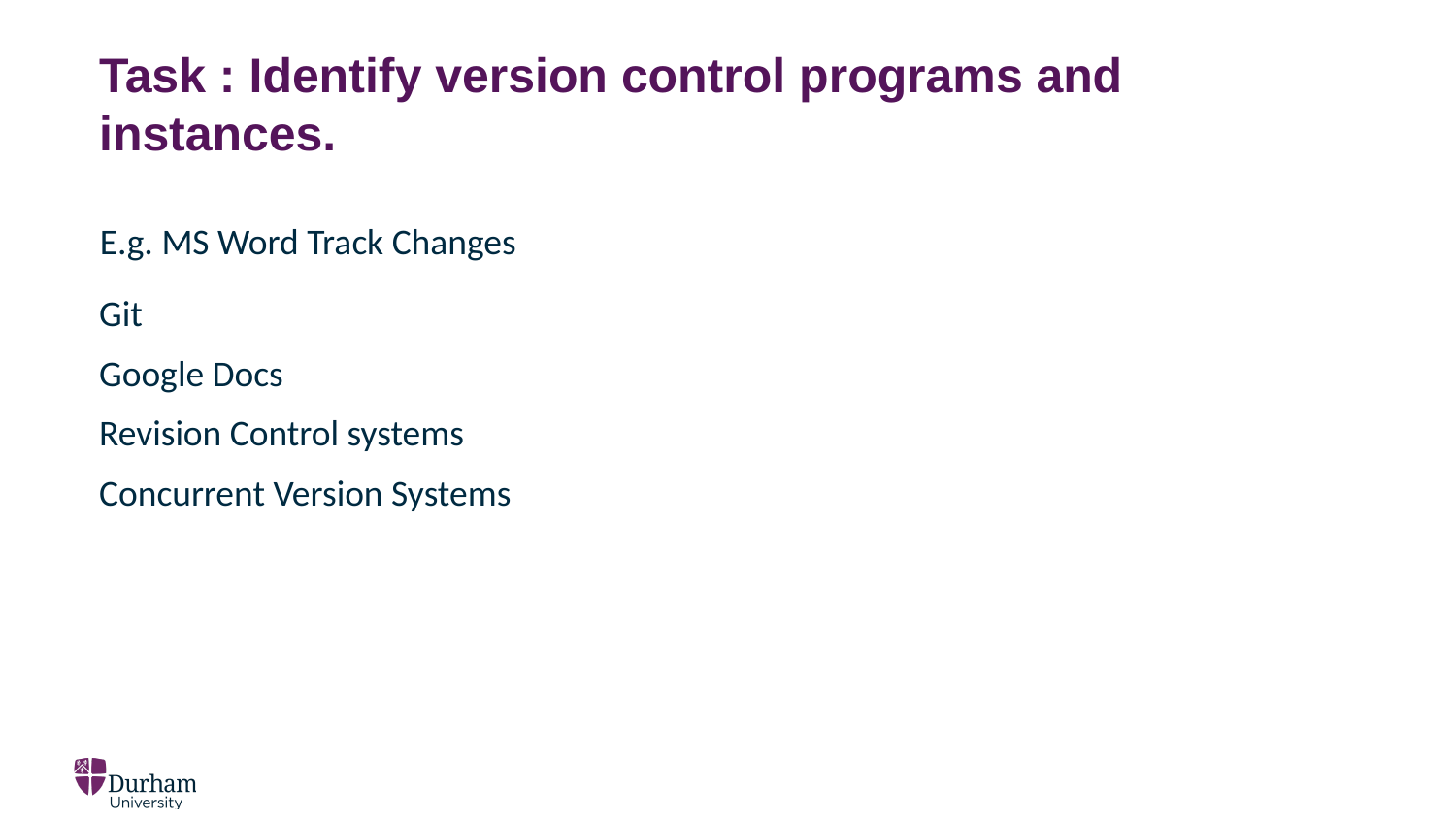

# Task : Identify version control programs and instances.
E.g. MS Word Track Changes
Git
Google Docs
Revision Control systems
Concurrent Version Systems